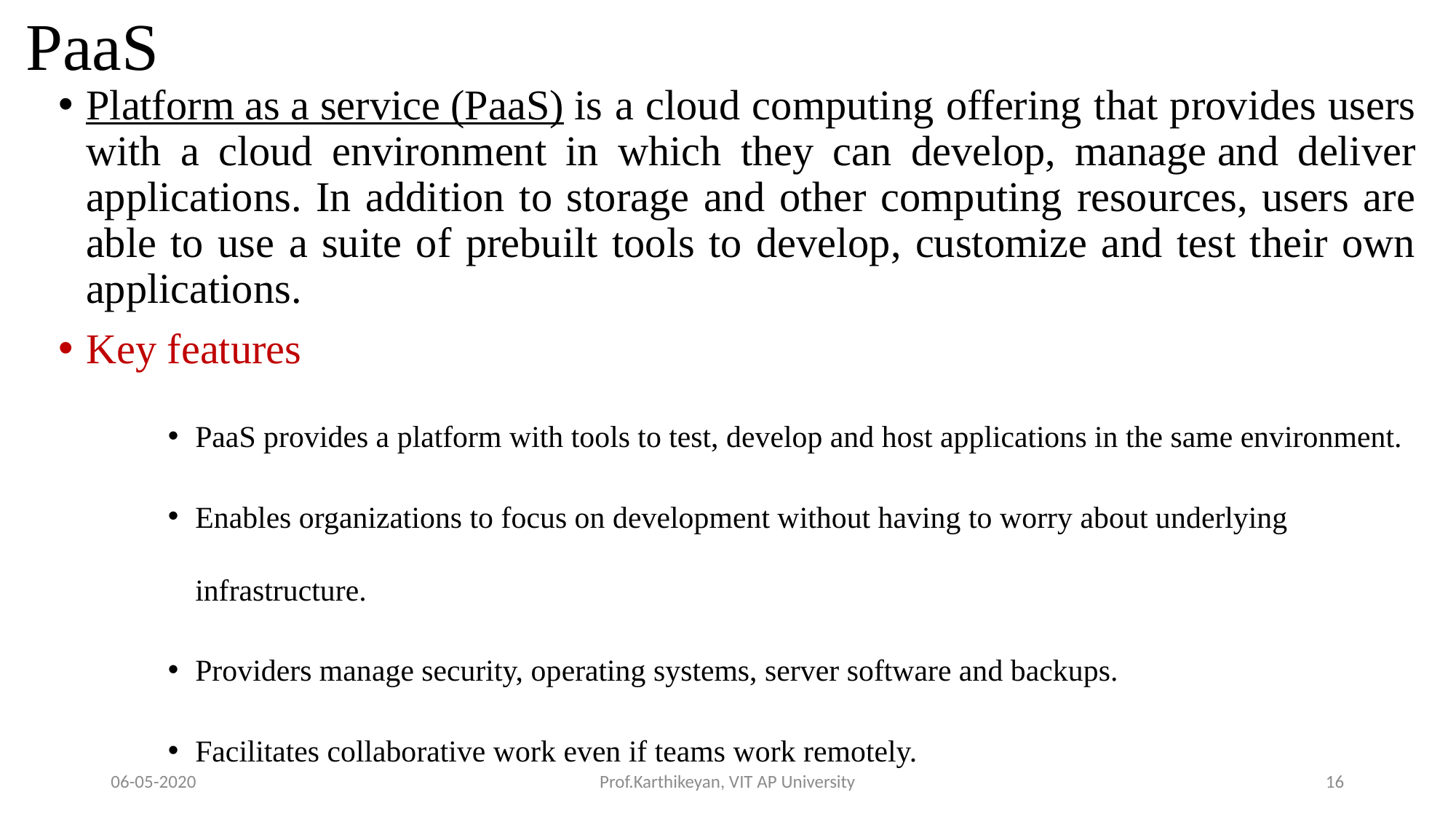

# PaaS
Platform as a service (PaaS) is a cloud computing offering that provides users with a cloud environment in which they can develop, manage and deliver applications. In addition to storage and other computing resources, users are able to use a suite of prebuilt tools to develop, customize and test their own applications.
Key features
PaaS provides a platform with tools to test, develop and host applications in the same environment.
Enables organizations to focus on development without having to worry about underlying infrastructure.
Providers manage security, operating systems, server software and backups.
Facilitates collaborative work even if teams work remotely.

06-05-2020
Prof.Karthikeyan, VIT AP University
16